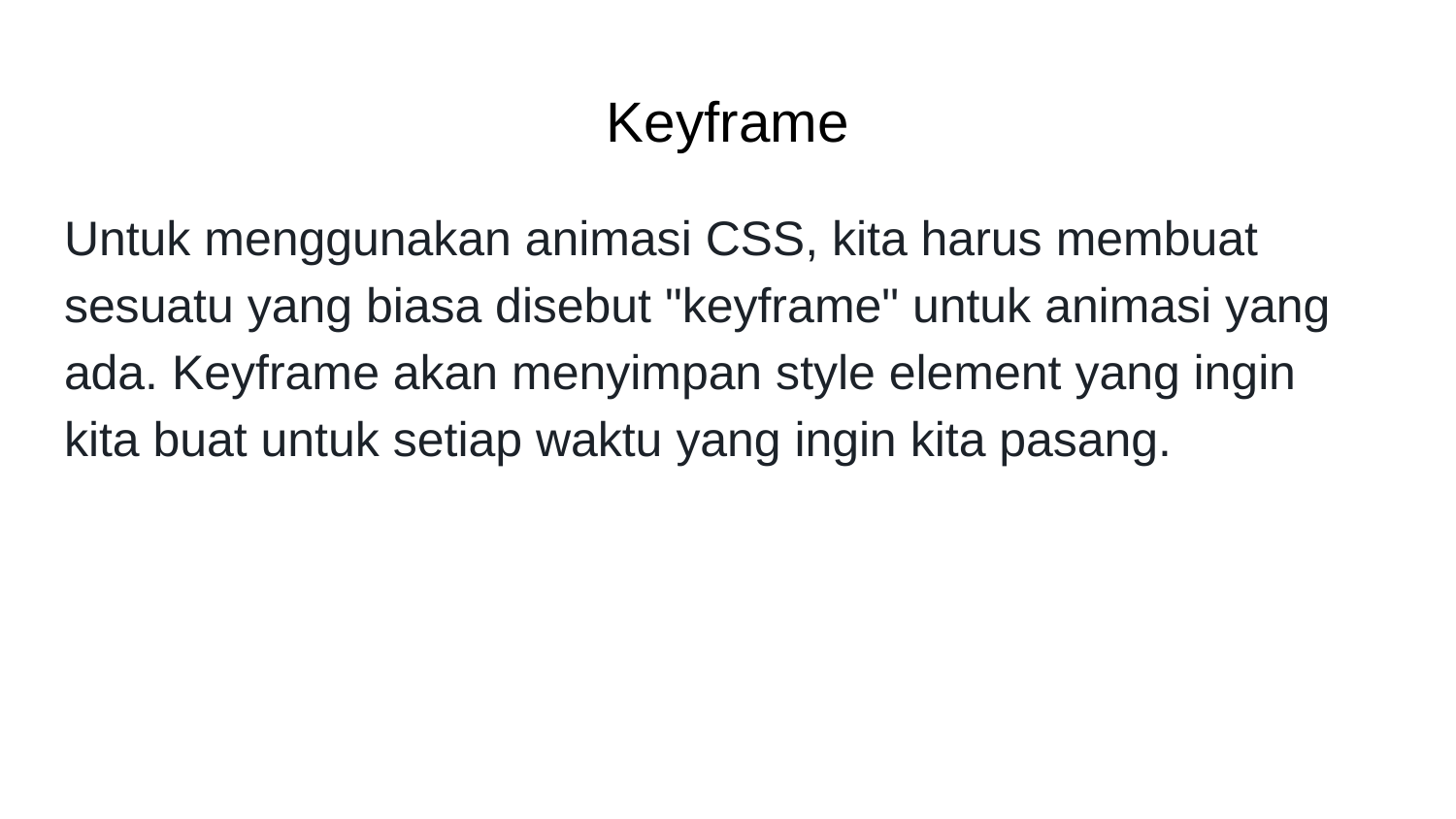

# Keyframe
Untuk menggunakan animasi CSS, kita harus membuat sesuatu yang biasa disebut "keyframe" untuk animasi yang ada. Keyframe akan menyimpan style element yang ingin kita buat untuk setiap waktu yang ingin kita pasang.